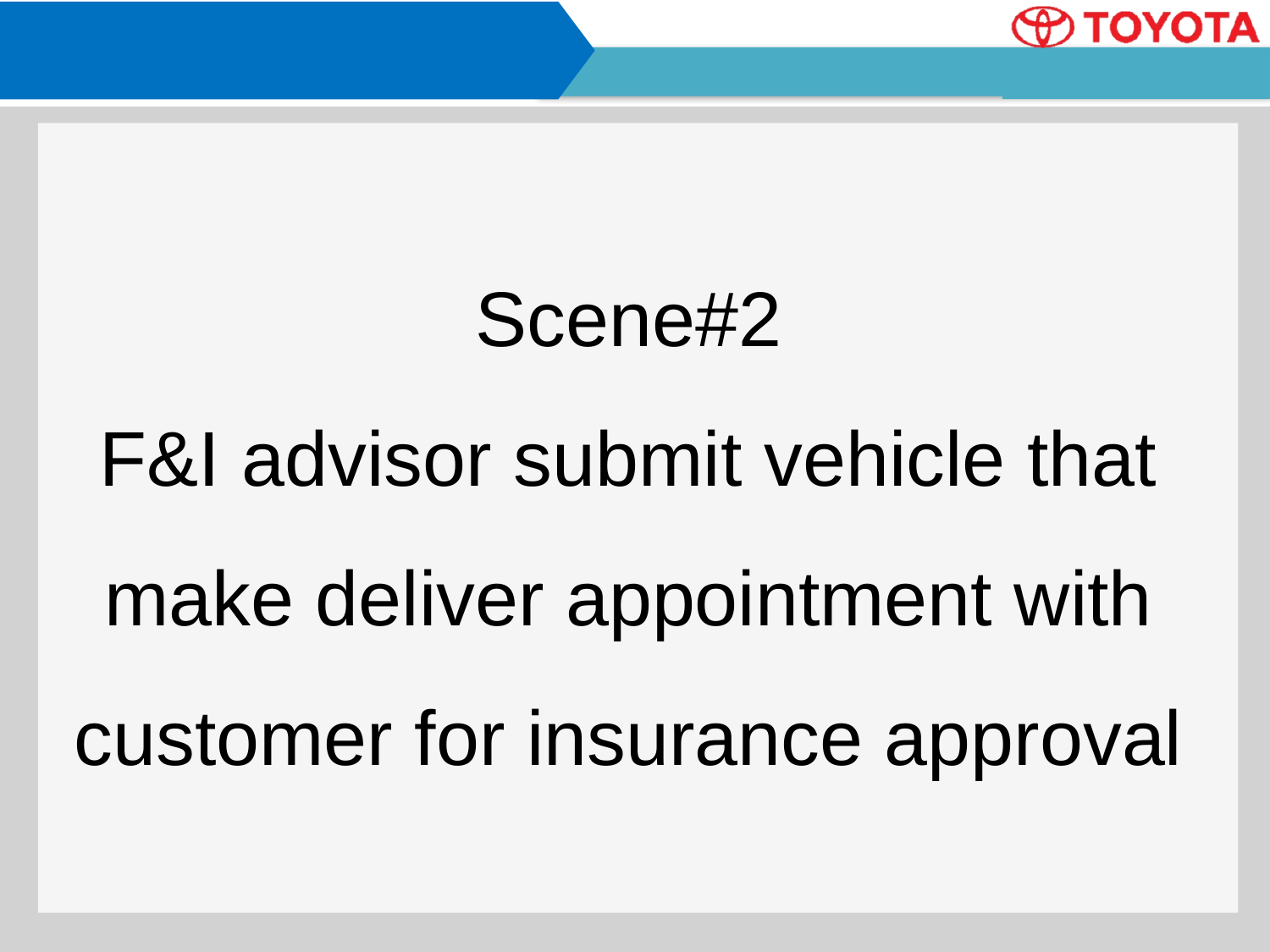

Scene#2
F&I advisor submit vehicle that make deliver appointment with customer for insurance approval